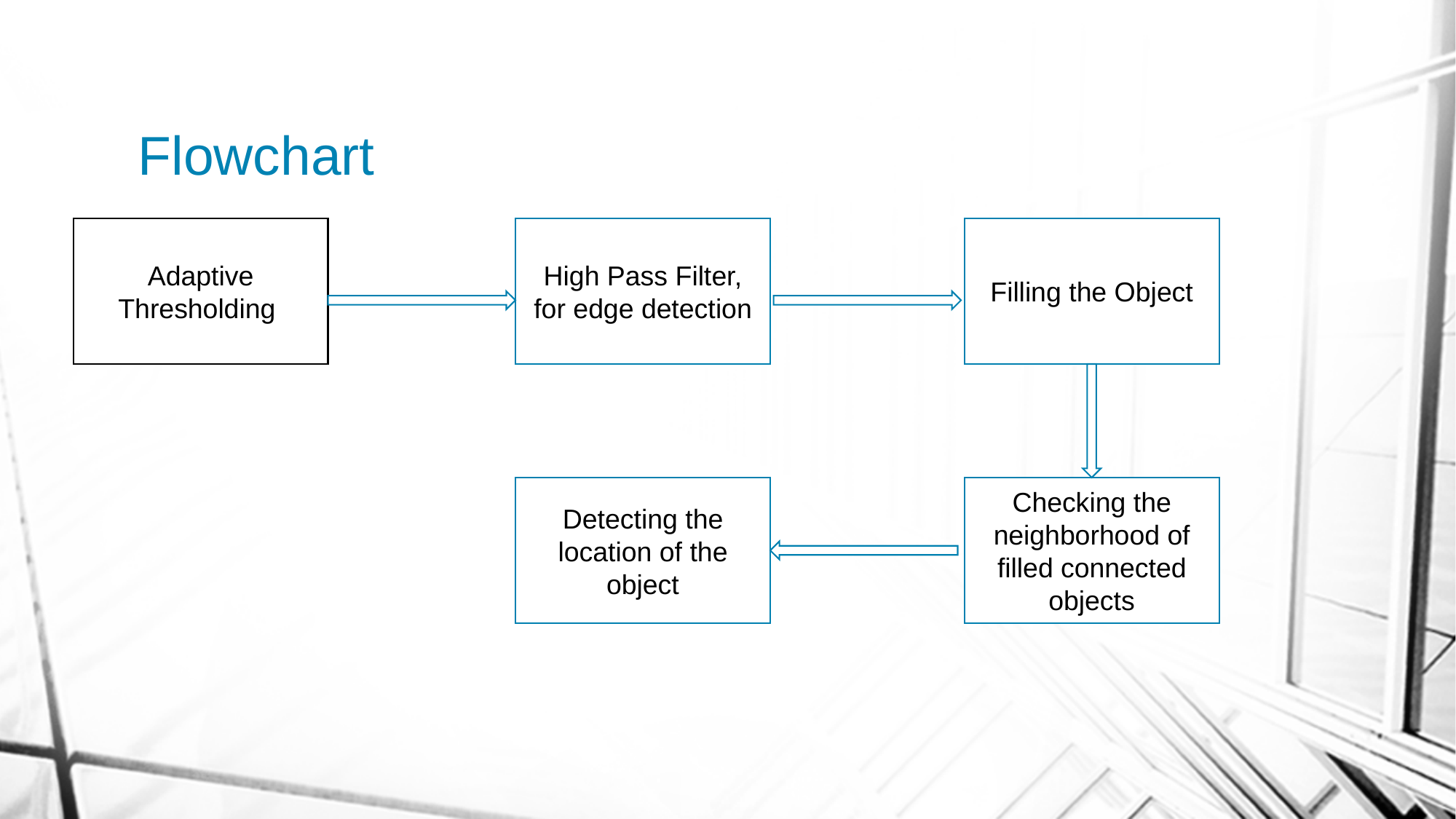

# Flowchart
Adaptive Thresholding
High Pass Filter, for edge detection
Filling the Object

Detecting the location of the object
Checking the neighborhood of filled connected objects